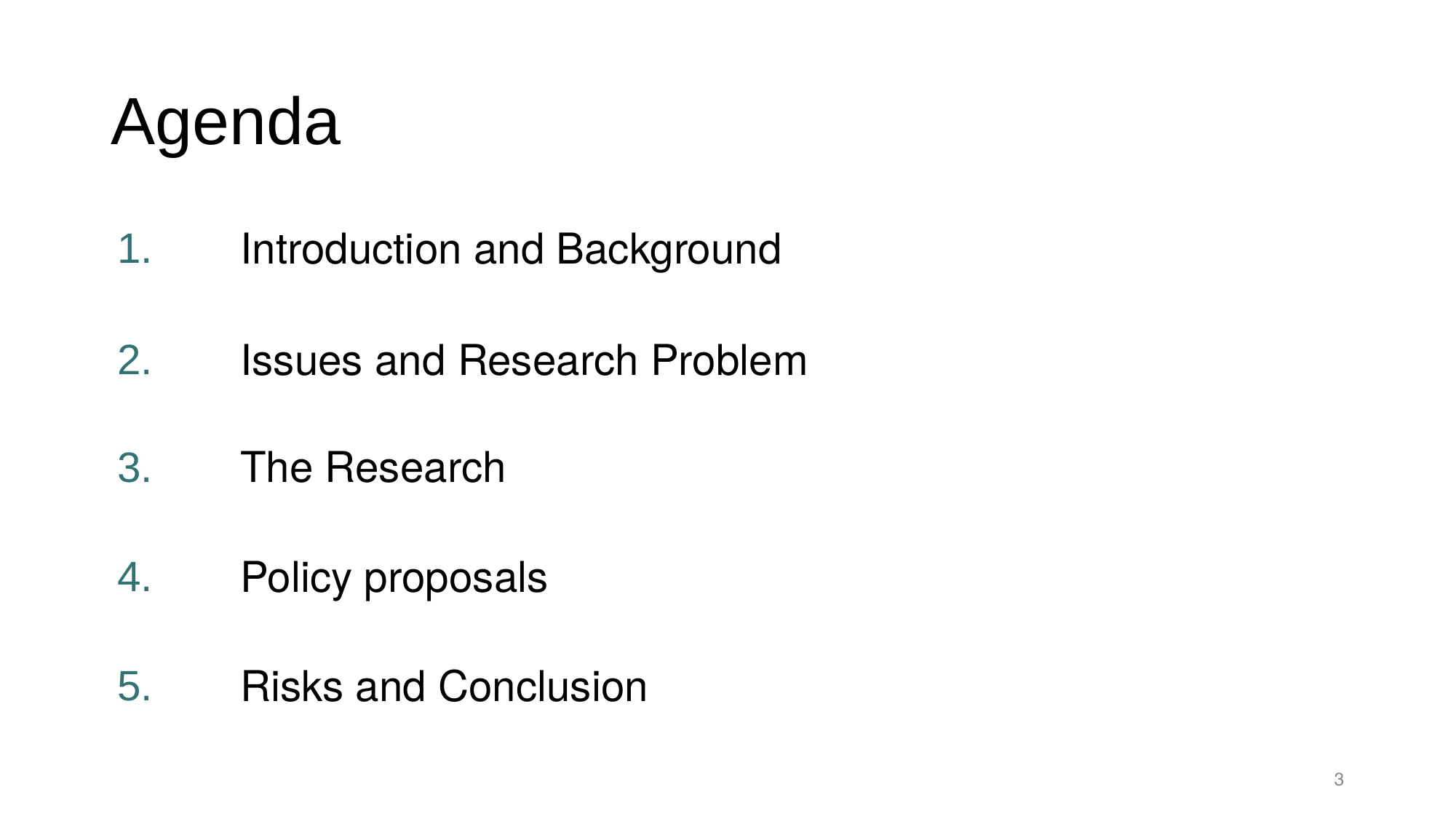

# Agenda
Introduction and Background
1.
Issues and Research Problem
2.
The Research
3.
Policy proposals
4.
Risks and Conclusion
5.
3